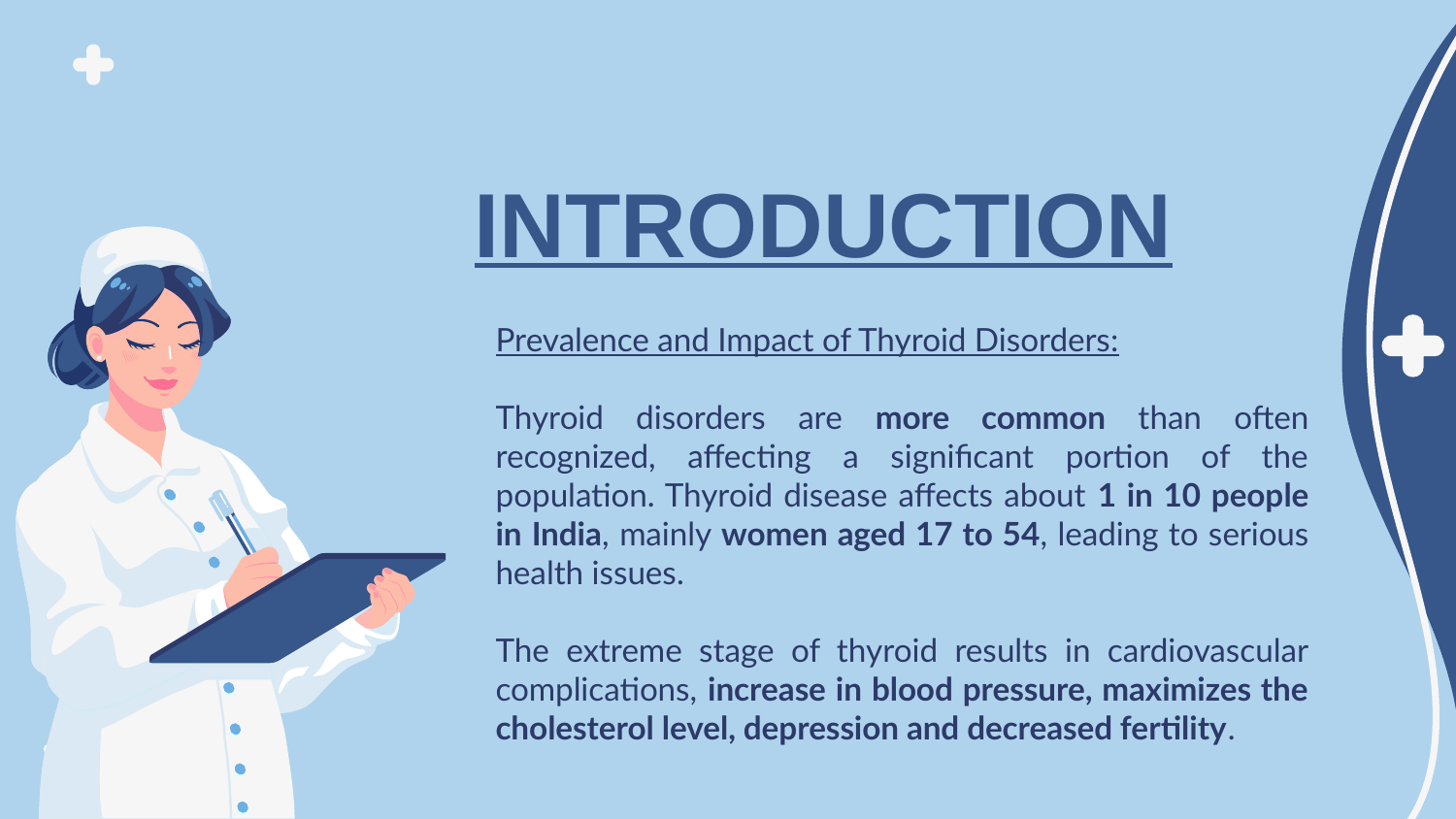

# INTRODUCTION

Prevalence and Impact of Thyroid Disorders:

Thyroid disorders are more common than often recognized, affecting a significant portion of the population. Thyroid disease affects about 1 in 10 people in India, mainly women aged 17 to 54, leading to serious health issues.

The extreme stage of thyroid results in cardiovascular complications, increase in blood pressure, maximizes the cholesterol level, depression and decreased fertility.